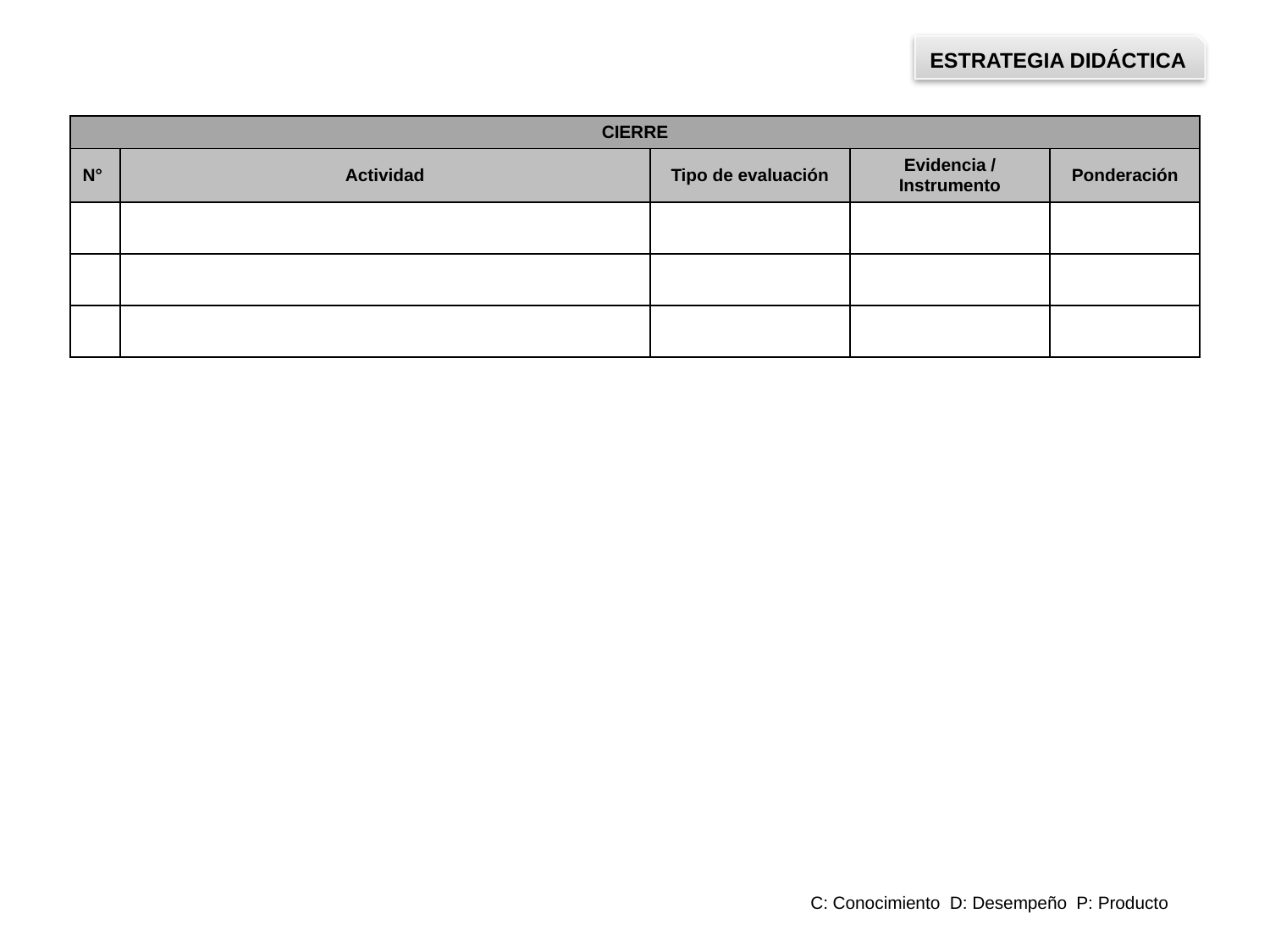

| CIERRE |  |  |  |  |
| --- | --- | --- | --- | --- |
| N° | Actividad | Tipo de evaluación | Evidencia / Instrumento | Ponderación |
|  |  |  |  |  |
|  |  |  |  |  |
|  |  |  |  |  |